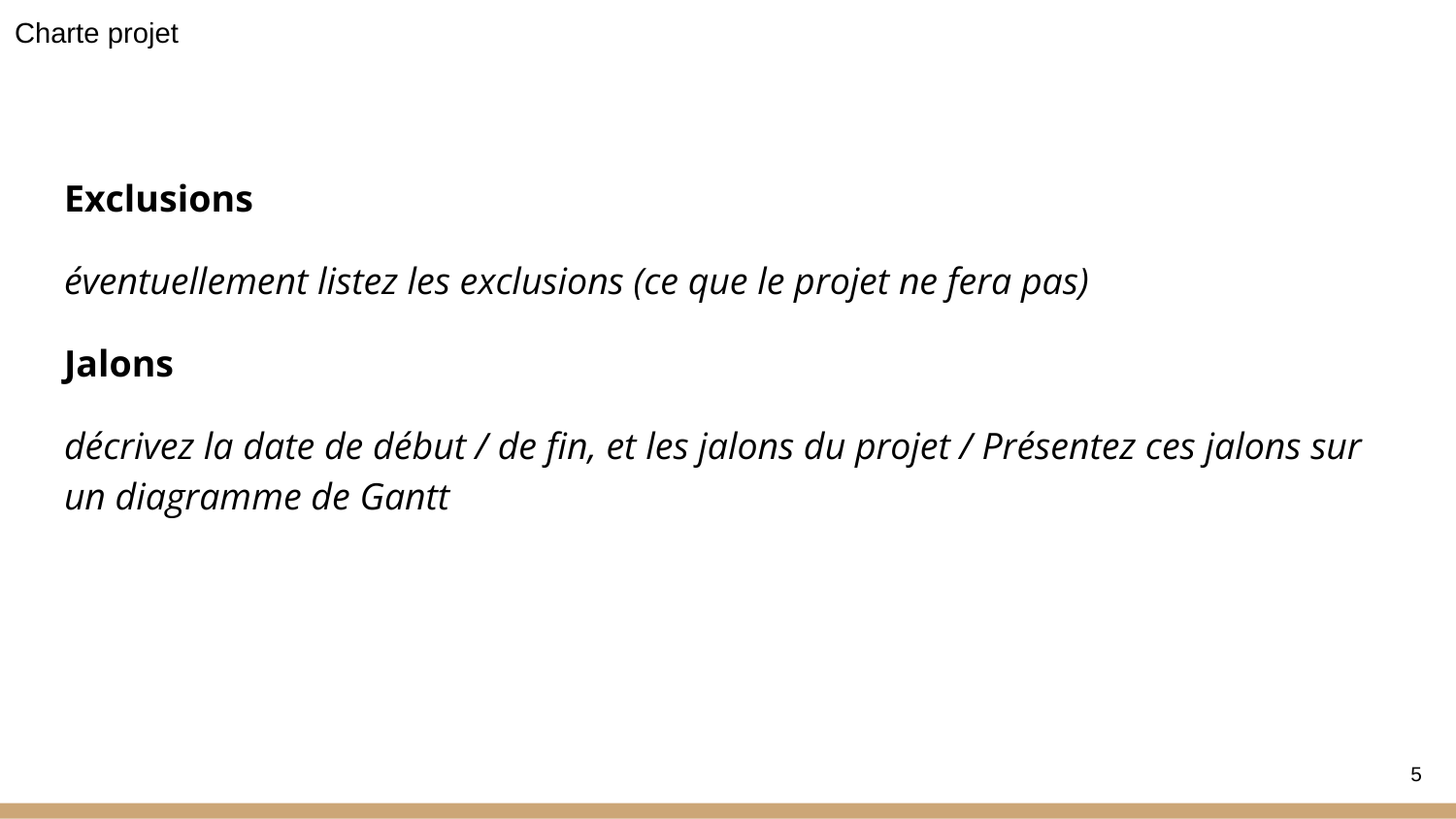

Charte projet

Exclusions
éventuellement listez les exclusions (ce que le projet ne fera pas)
Jalons
décrivez la date de début / de fin, et les jalons du projet / Présentez ces jalons sur un diagramme de Gantt
5